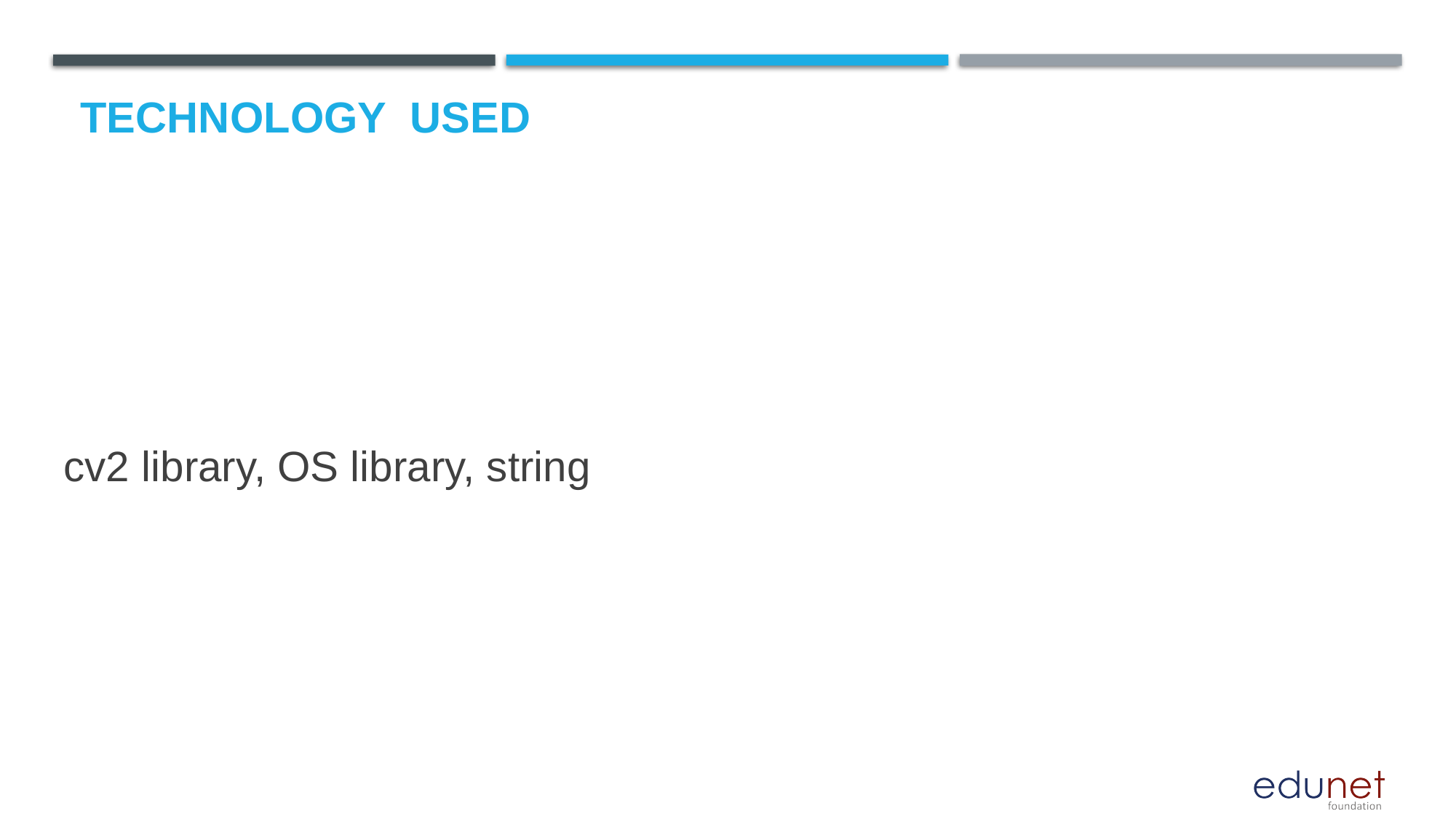

# Technology  used
cv2 library, OS library, string